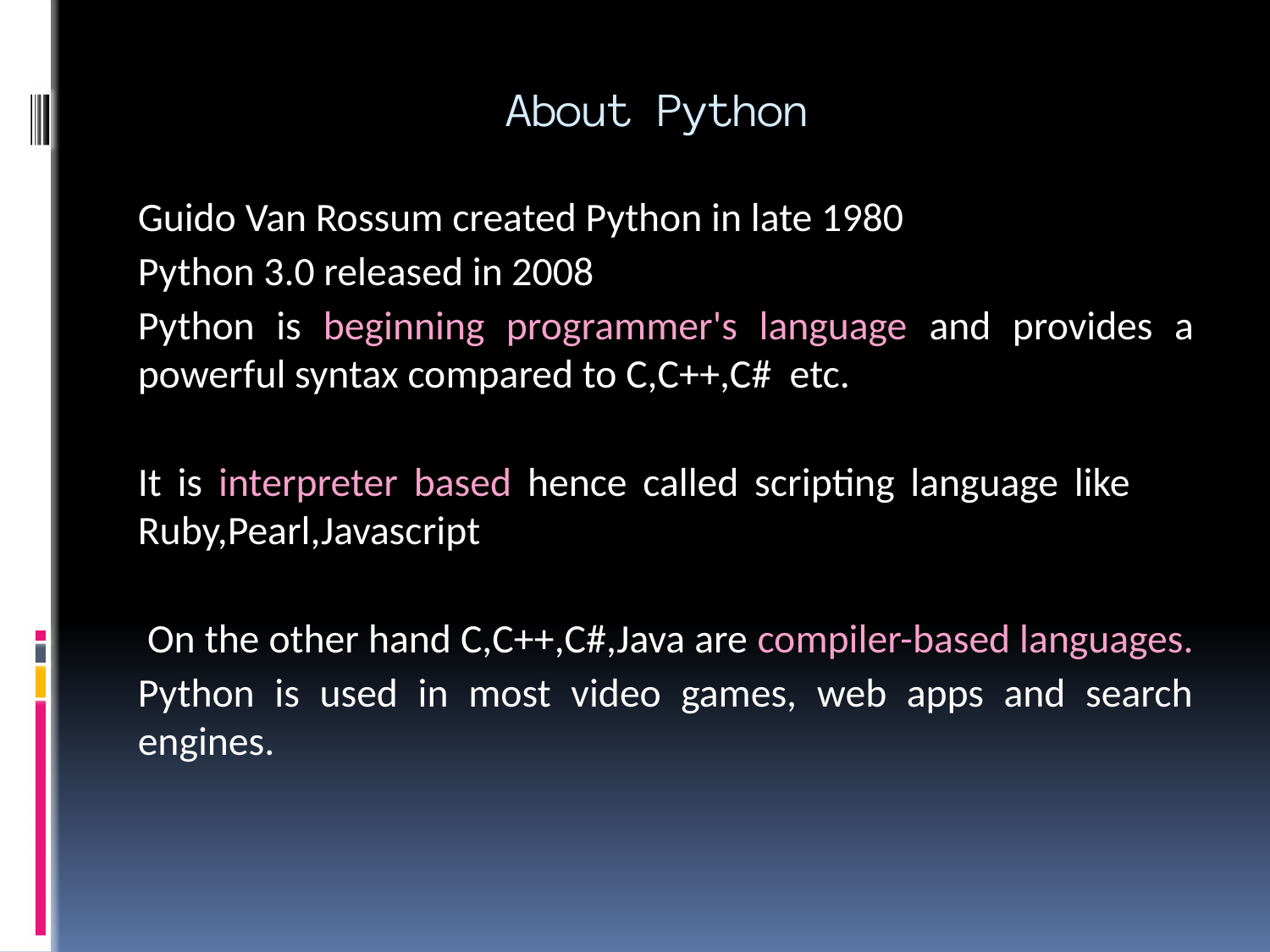

# About Python
Guido Van Rossum created Python in late 1980
Python 3.0 released in 2008
Python is beginning programmer's language and provides a powerful syntax compared to C,C++,C#  etc.

It is interpreter based hence called scripting language like     Ruby,Pearl,Javascript

 On the other hand C,C++,C#,Java are compiler-based languages.
Python is used in most video games, web apps and search engines.